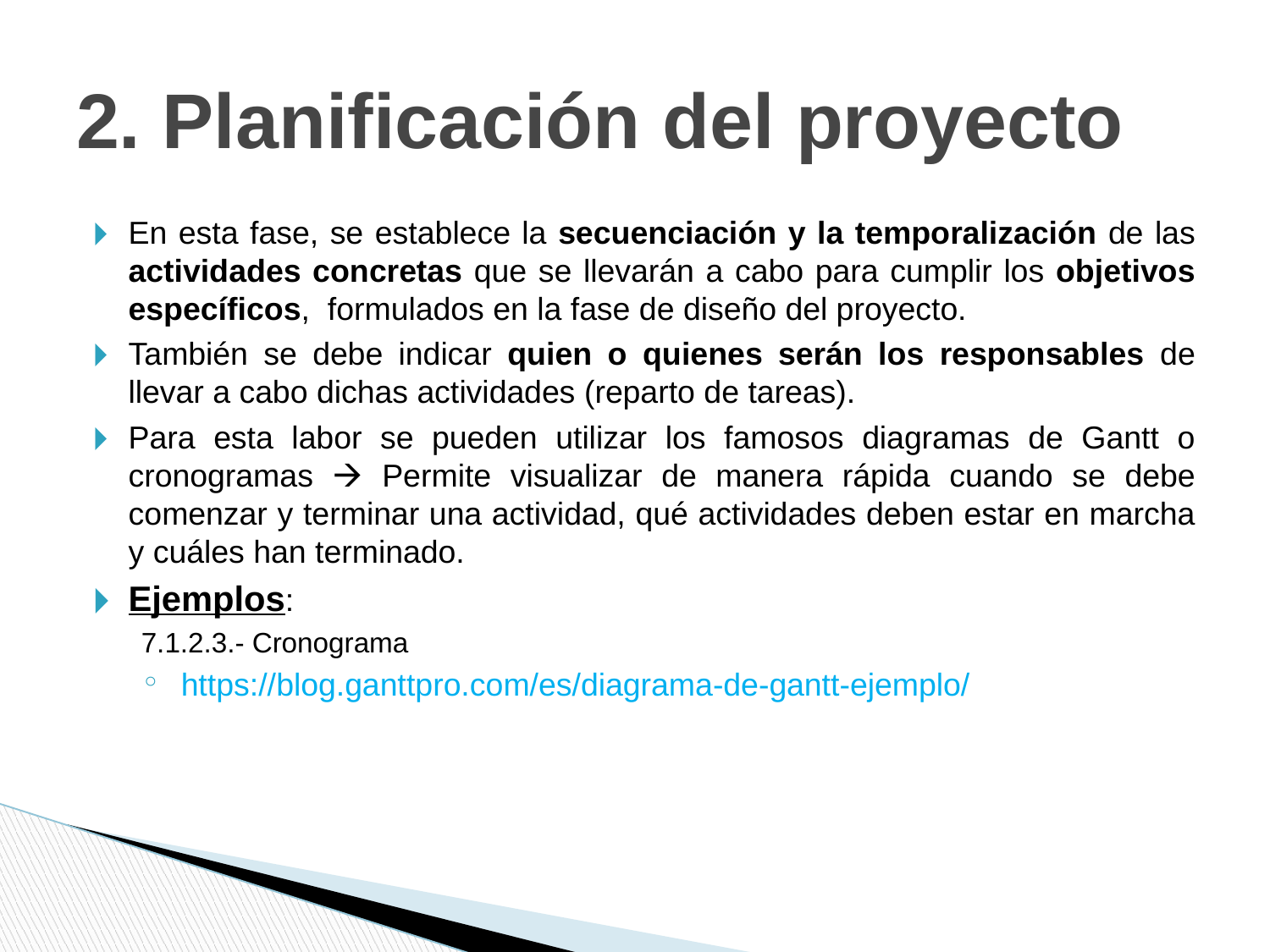

# 2. Planificación del proyecto
En esta fase, se establece la secuenciación y la temporalización de las actividades concretas que se llevarán a cabo para cumplir los objetivos específicos,  formulados en la fase de diseño del proyecto.
También se debe indicar quien o quienes serán los responsables de llevar a cabo dichas actividades (reparto de tareas).
Para esta labor se pueden utilizar los famosos diagramas de Gantt o cronogramas 🡪 Permite visualizar de manera rápida cuando se debe comenzar y terminar una actividad, qué actividades deben estar en marcha y cuáles han terminado.
Ejemplos:
7.1.2.3.- Cronograma
https://blog.ganttpro.com/es/diagrama-de-gantt-ejemplo/